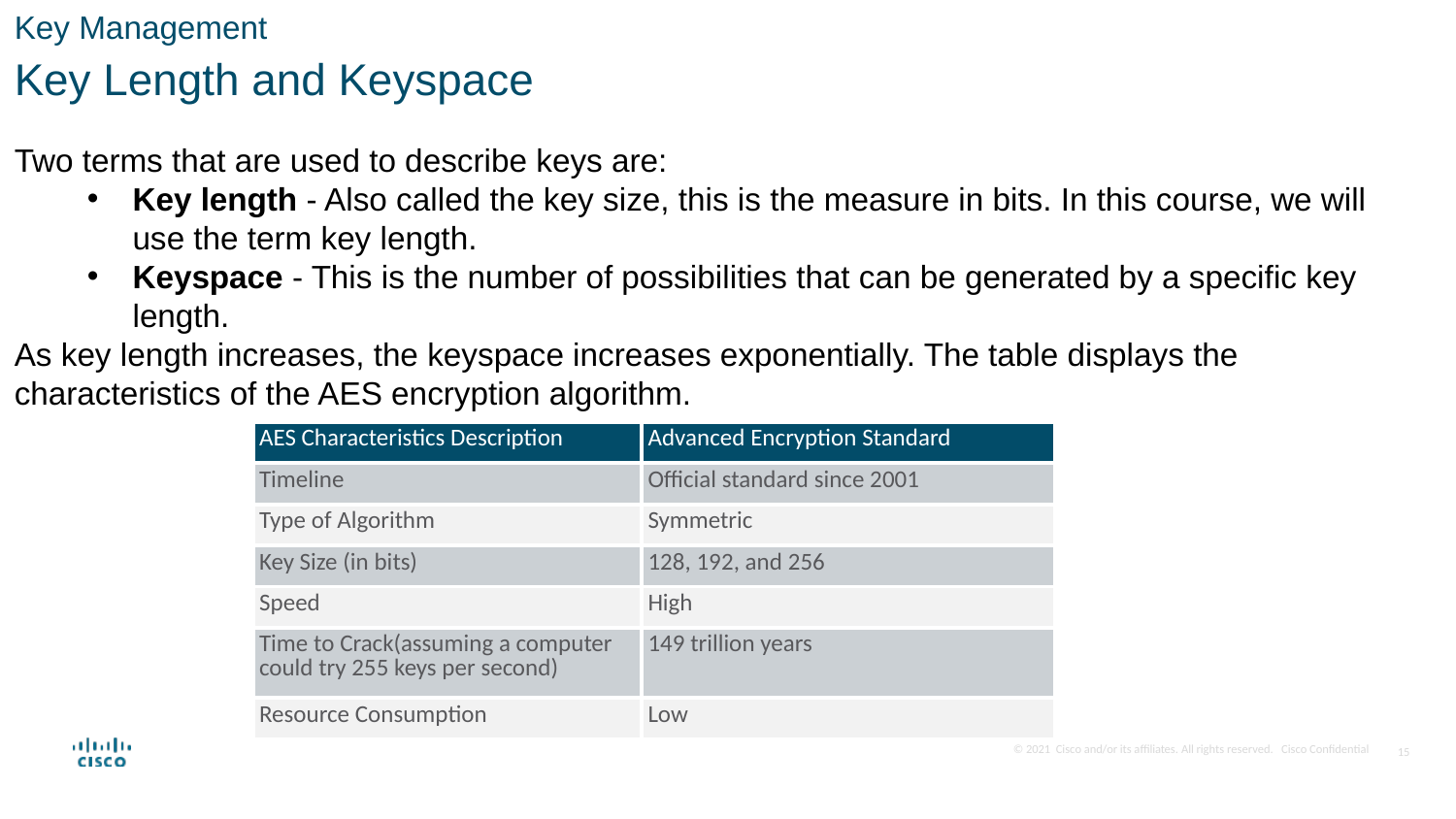

Key Management
Key Length and Keyspace
Two terms that are used to describe keys are:
Key length - Also called the key size, this is the measure in bits. In this course, we will use the term key length.
Keyspace - This is the number of possibilities that can be generated by a specific key length.
As key length increases, the keyspace increases exponentially. The table displays the characteristics of the AES encryption algorithm.
| AES Characteristics Description | Advanced Encryption Standard |
| --- | --- |
| Timeline | Official standard since 2001 |
| Type of Algorithm | Symmetric |
| Key Size (in bits) | 128, 192, and 256 |
| Speed | High |
| Time to Crack(assuming a computer could try 255 keys per second) | 149 trillion years |
| Resource Consumption | Low |
15